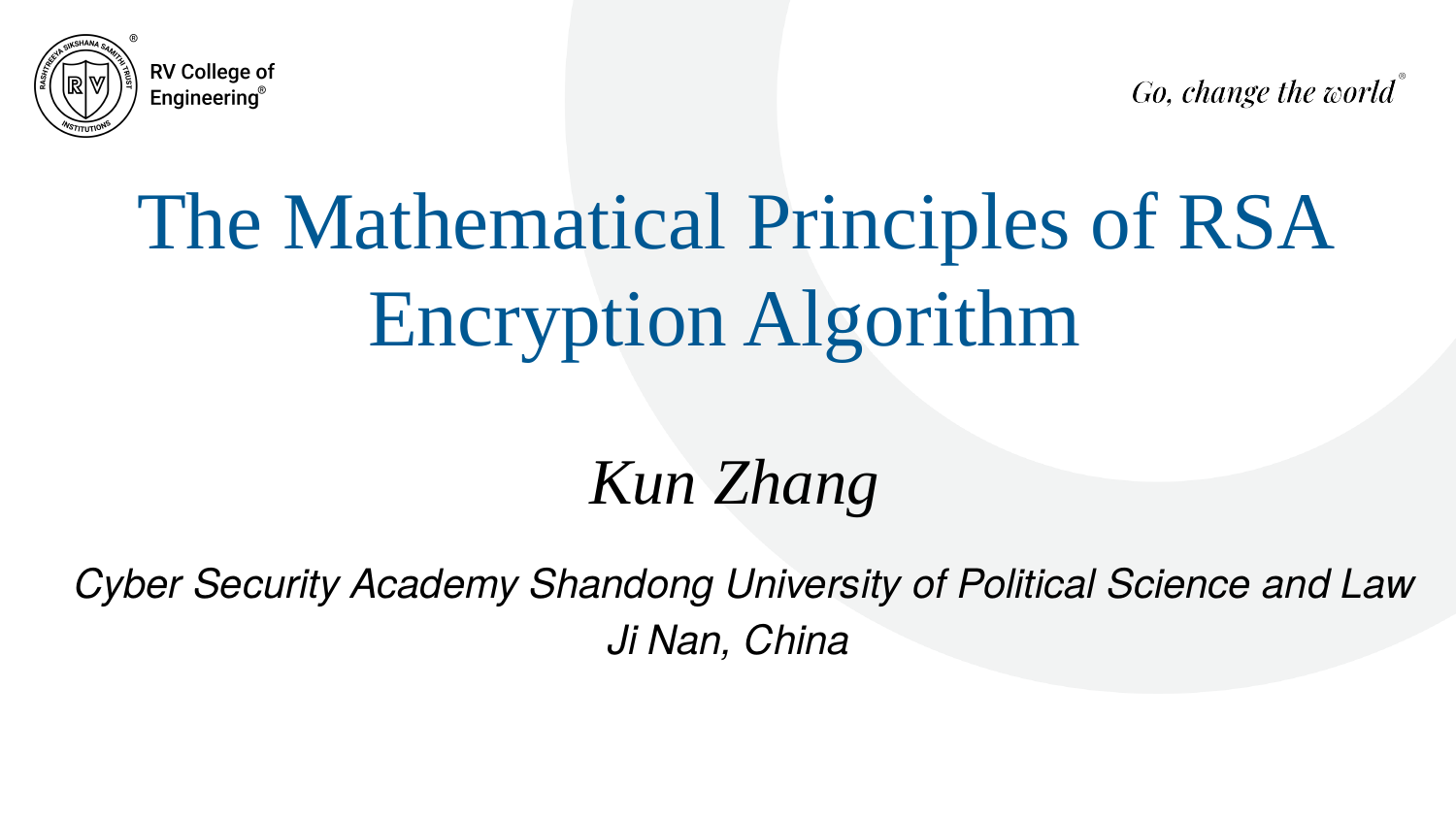

The Mathematical Principles of RSA Encryption Algorithm

Kun Zhang
 Cyber Security Academy Shandong University of Political Science and Law Ji Nan, China